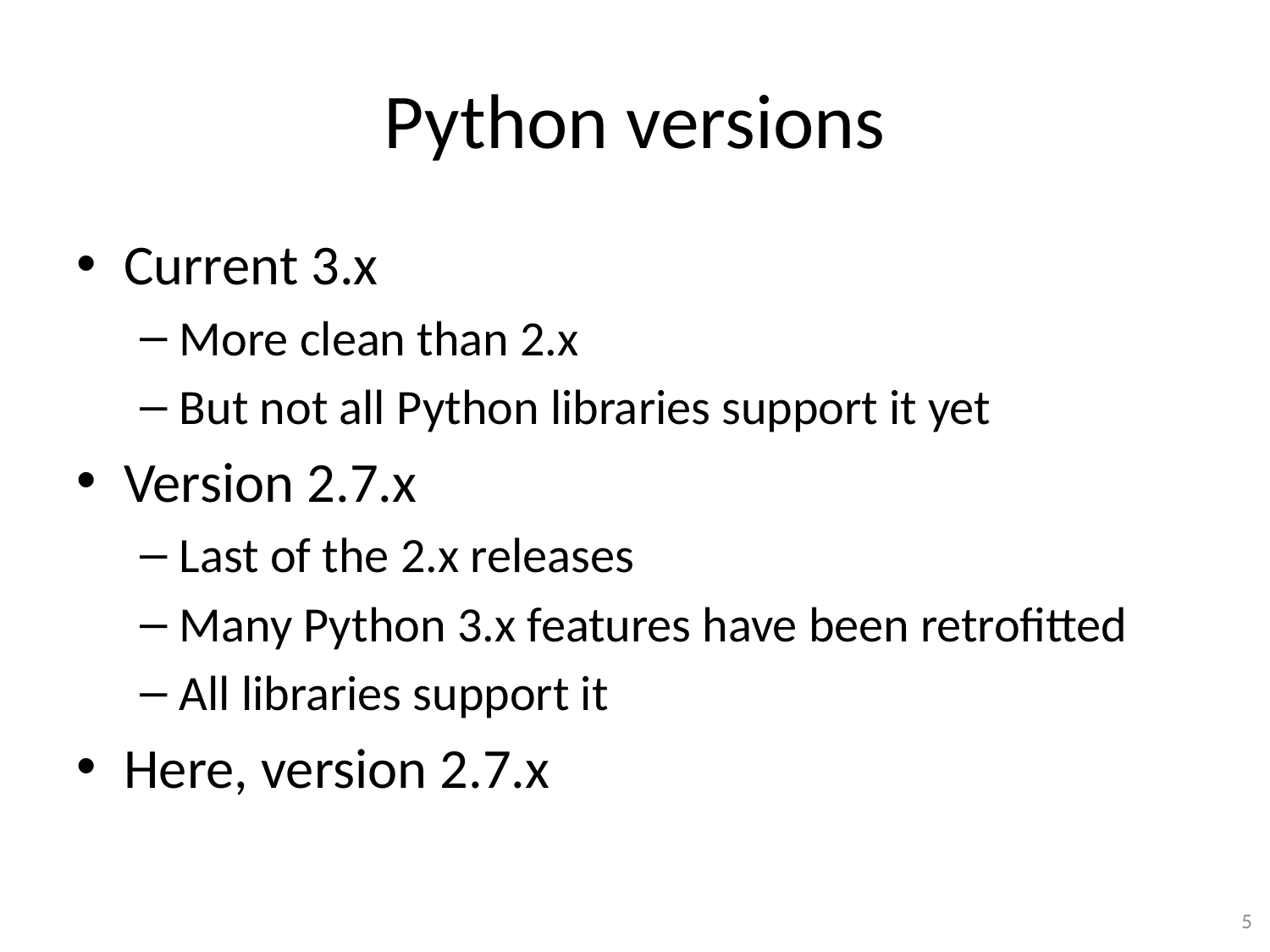

# Python versions
Current 3.x
More clean than 2.x
But not all Python libraries support it yet
Version 2.7.x
Last of the 2.x releases
Many Python 3.x features have been retrofitted
All libraries support it
Here, version 2.7.x
5